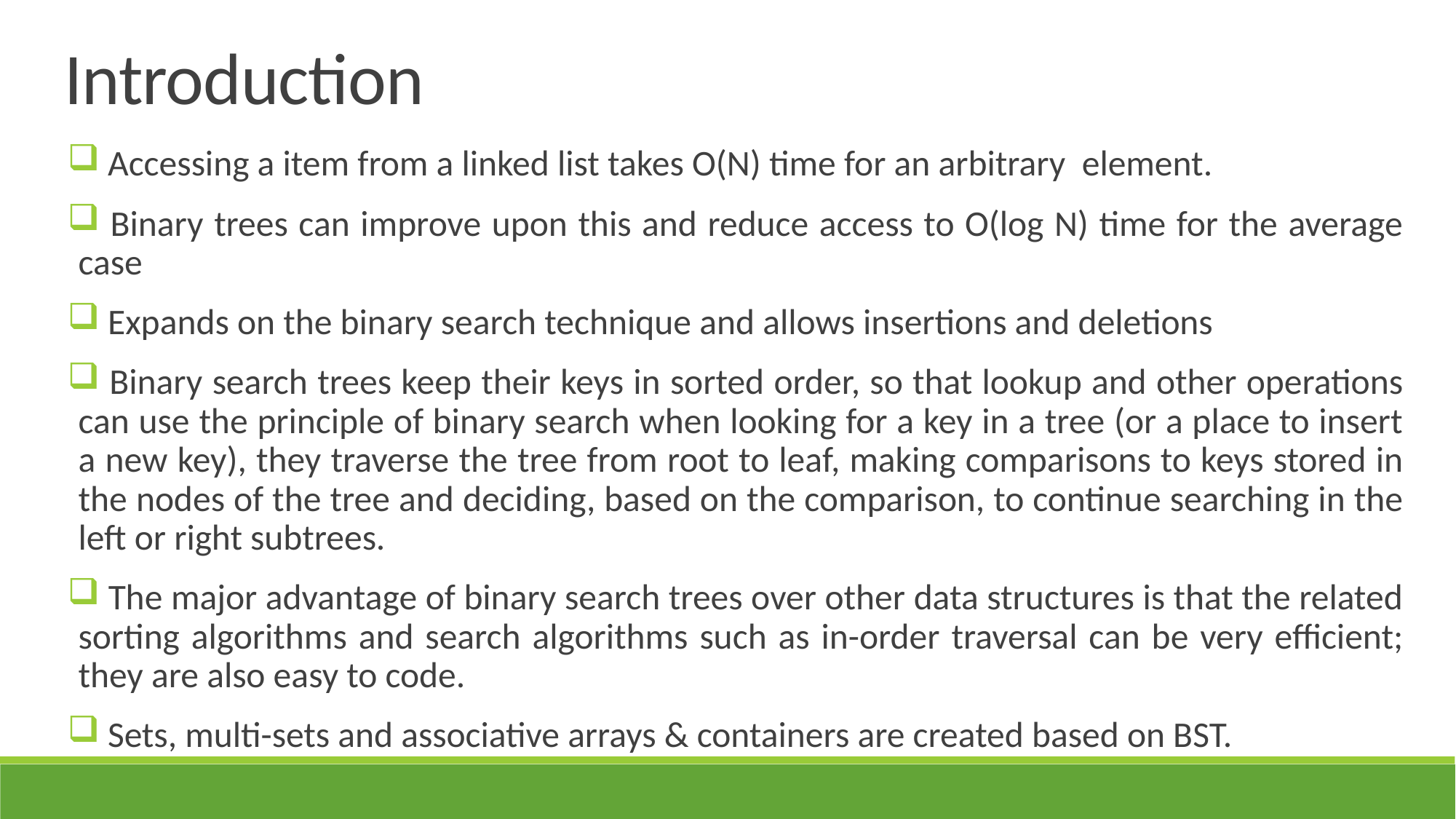

Introduction
 Accessing a item from a linked list takes O(N) time for an arbitrary  element.
 Binary trees can improve upon this and reduce access to O(log N) time for the average case
 Expands on the binary search technique and allows insertions and deletions
 Binary search trees keep their keys in sorted order, so that lookup and other operations can use the principle of binary search when looking for a key in a tree (or a place to insert a new key), they traverse the tree from root to leaf, making comparisons to keys stored in the nodes of the tree and deciding, based on the comparison, to continue searching in the left or right subtrees.
 The major advantage of binary search trees over other data structures is that the related sorting algorithms and search algorithms such as in-order traversal can be very efficient; they are also easy to code.
 Sets, multi-sets and associative arrays & containers are created based on BST.